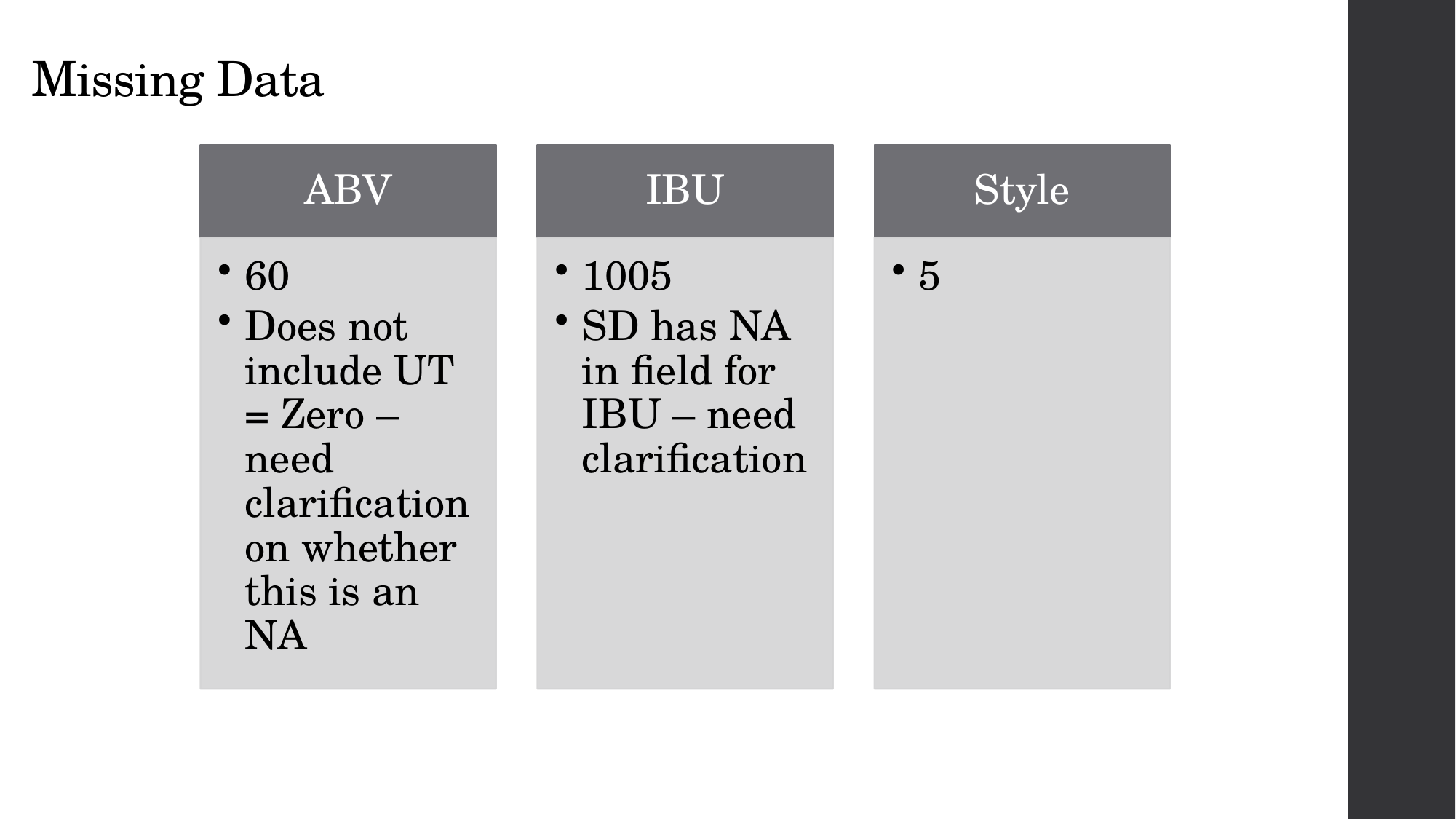

# Missing Data
ABV
60
Does not include UT = Zero – need clarification on whether this is an NA
IBU
1005
SD has NA in field for IBU – need clarification
Style
5